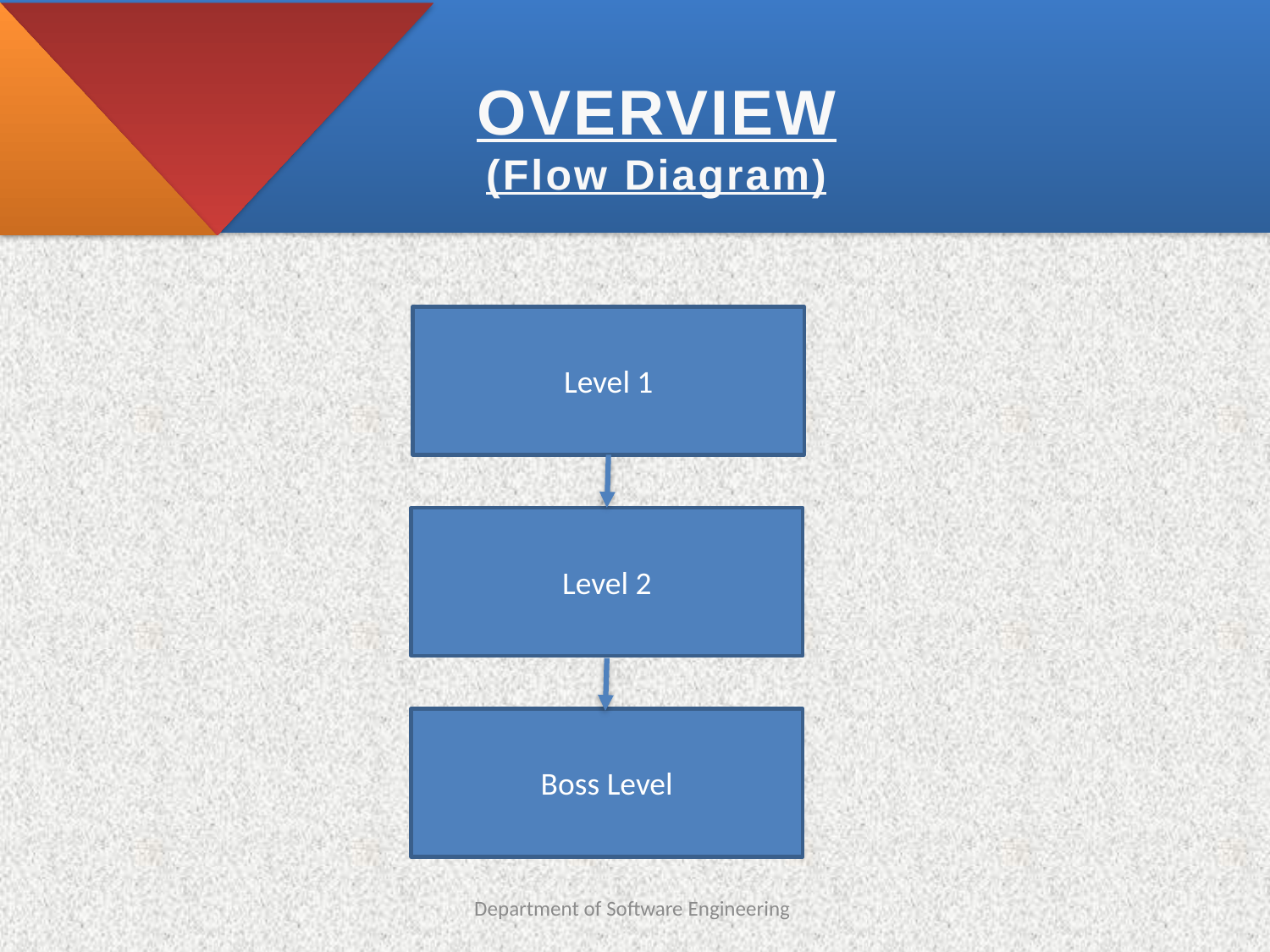

#
OVERVIEW
(Flow Diagram)
Level 1
Level 2
Boss Level

Department of Software Engineering
8